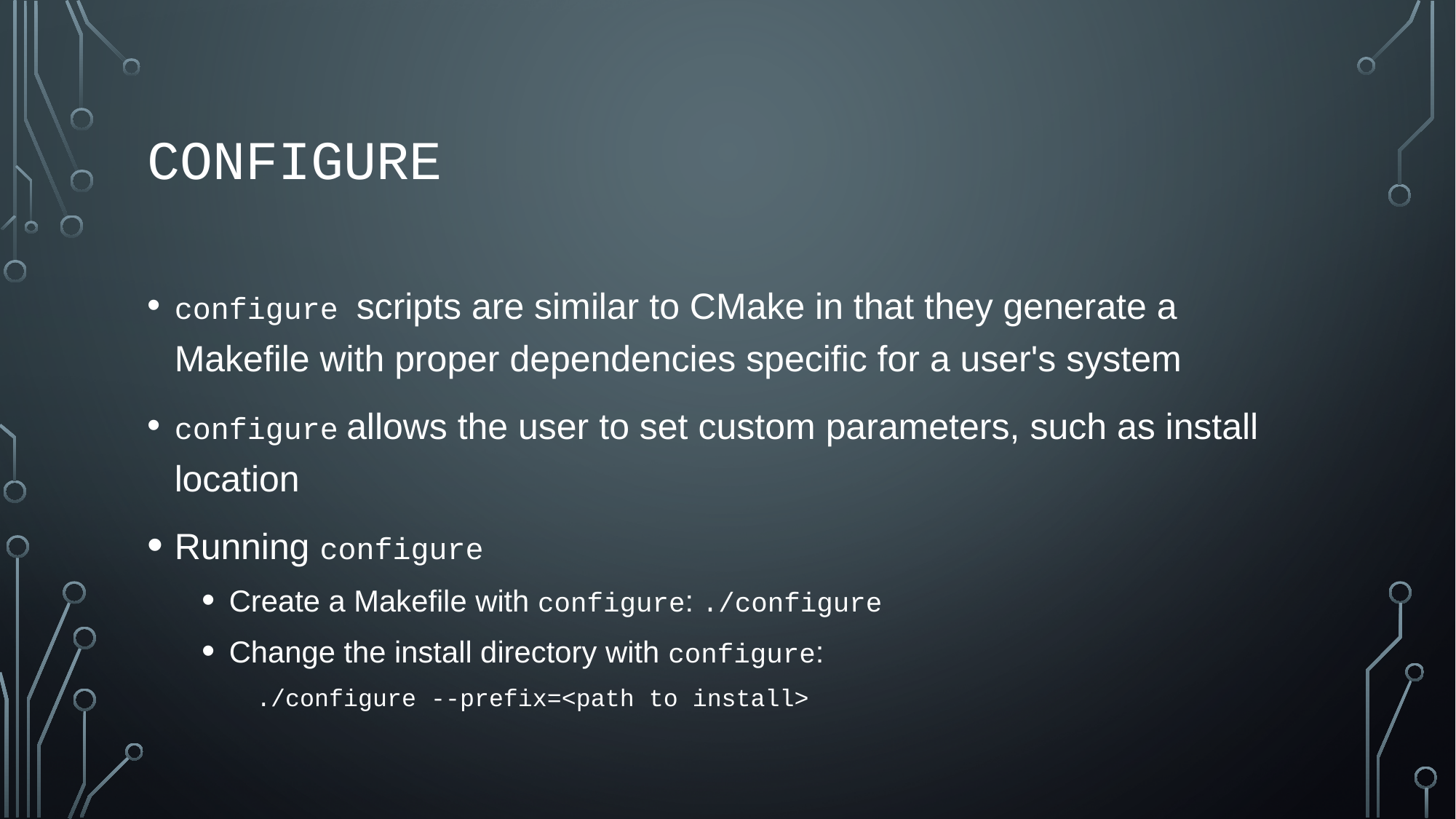

# configure
configure scripts are similar to CMake in that they generate a Makefile with proper dependencies specific for a user's system
configure allows the user to set custom parameters, such as install location
Running configure
Create a Makefile with configure: ./configure
Change the install directory with configure:
./configure --prefix=<path to install>